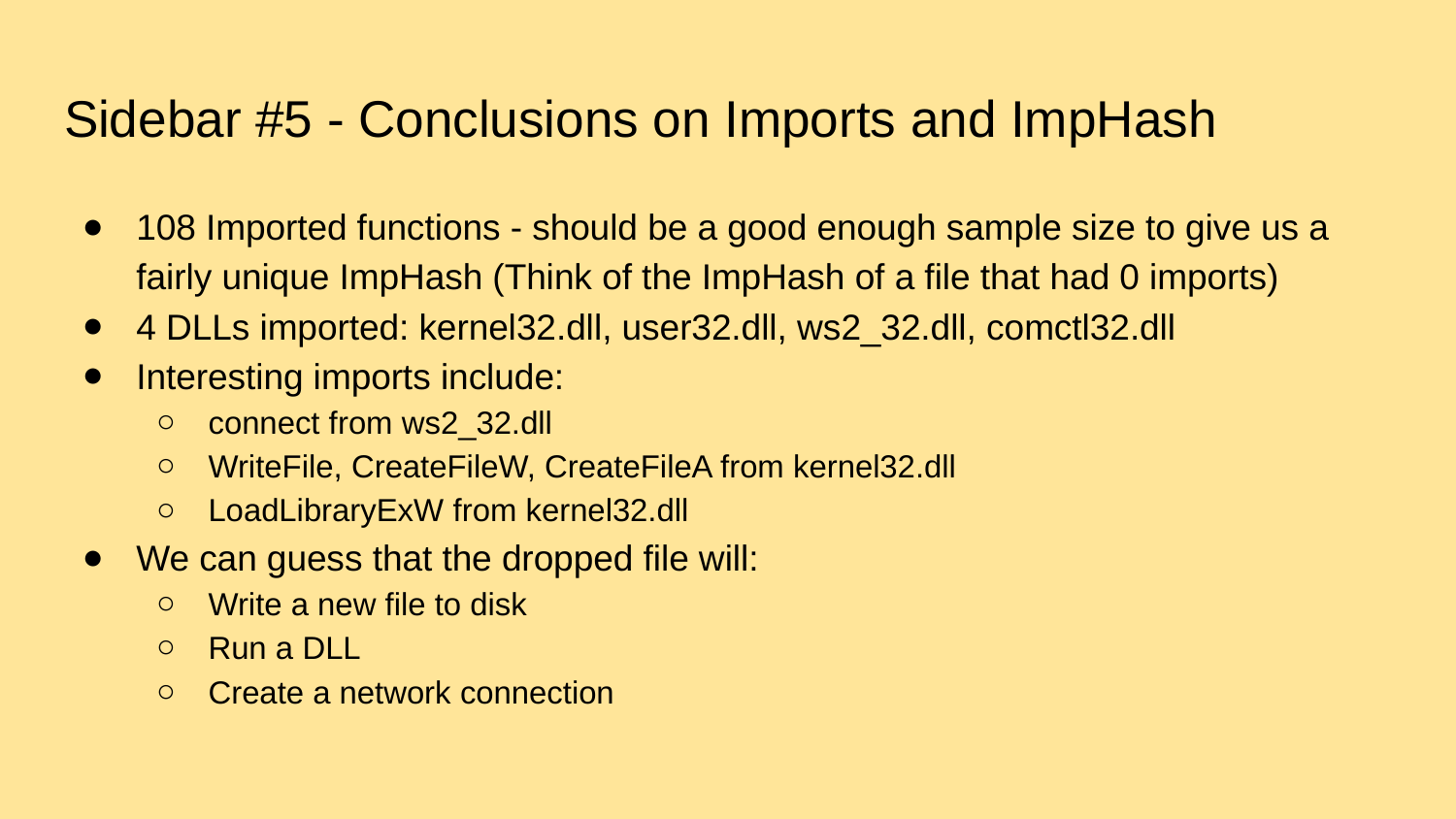

# Sidebar #5 - Conclusions on Imports and ImpHash
108 Imported functions - should be a good enough sample size to give us a fairly unique ImpHash (Think of the ImpHash of a file that had 0 imports)
4 DLLs imported: kernel32.dll, user32.dll, ws2_32.dll, comctl32.dll
Interesting imports include:
connect from ws2_32.dll
WriteFile, CreateFileW, CreateFileA from kernel32.dll
LoadLibraryExW from kernel32.dll
We can guess that the dropped file will:
Write a new file to disk
Run a DLL
Create a network connection